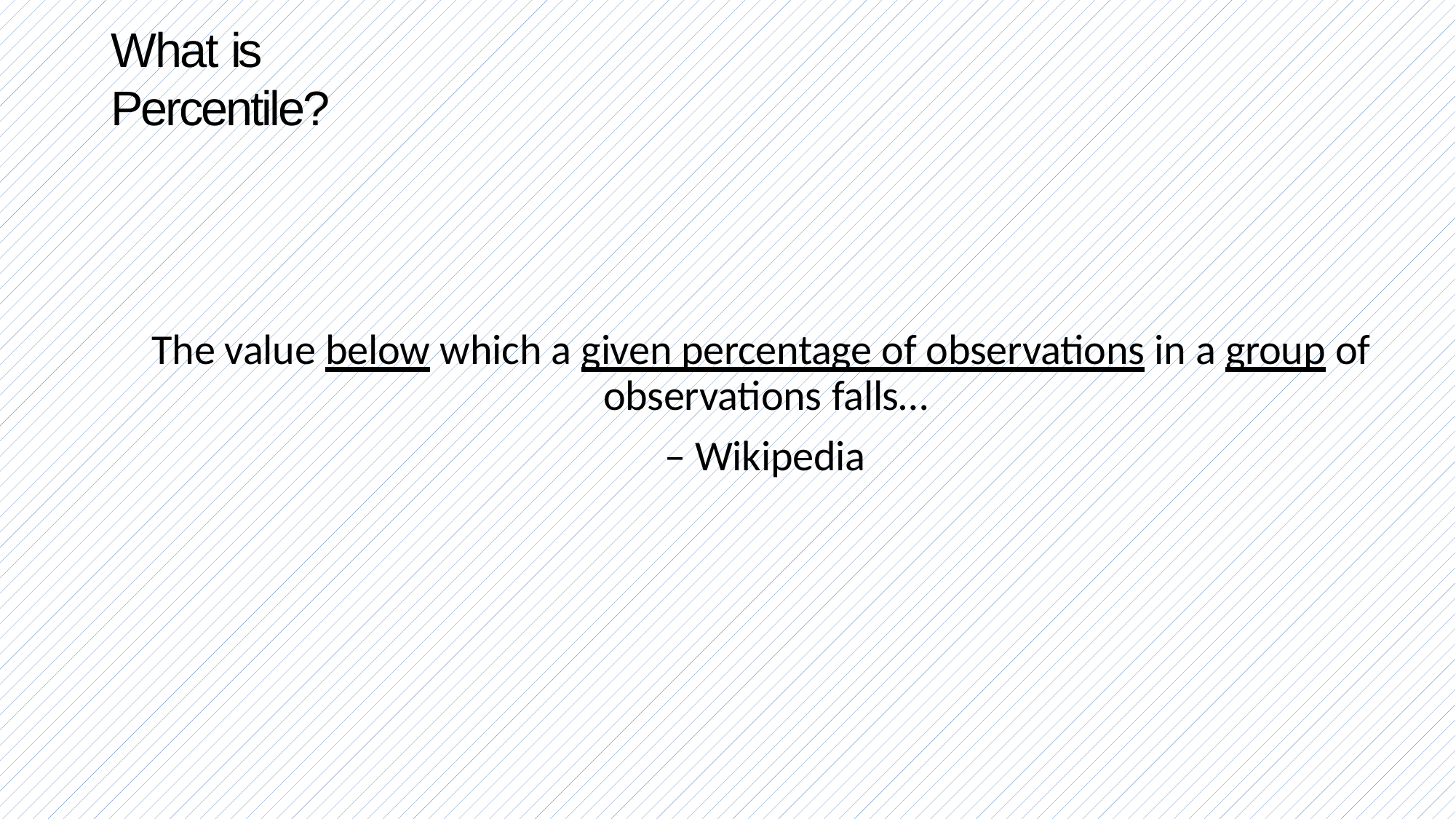

# What is Percentile?
The value below which a given percentage of observations in a group of  observations falls…
– Wikipedia